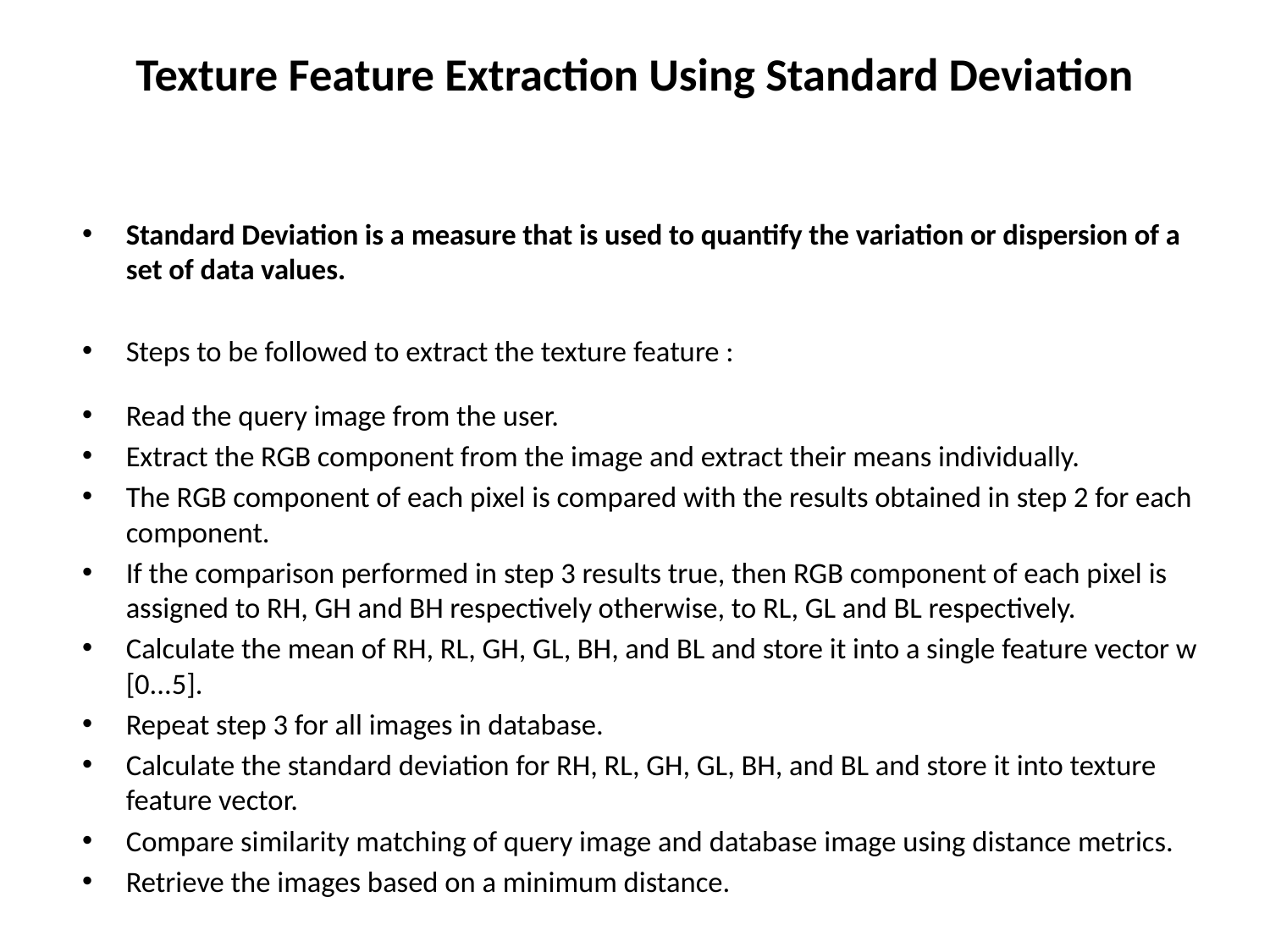

# Texture Feature Extraction Using Standard Deviation

Standard Deviation is a measure that is used to quantify the variation or dispersion of a set of data values.

Steps to be followed to extract the texture feature :

Read the query image from the user.
Extract the RGB component from the image and extract their means individually.
The RGB component of each pixel is compared with the results obtained in step 2 for each component.
If the comparison performed in step 3 results true, then RGB component of each pixel is assigned to RH, GH and BH respectively otherwise, to RL, GL and BL respectively.
Calculate the mean of RH, RL, GH, GL, BH, and BL and store it into a single feature vector w [0...5].
Repeat step 3 for all images in database.
Calculate the standard deviation for RH, RL, GH, GL, BH, and BL and store it into texture feature vector.
Compare similarity matching of query image and database image using distance metrics.
Retrieve the images based on a minimum distance.